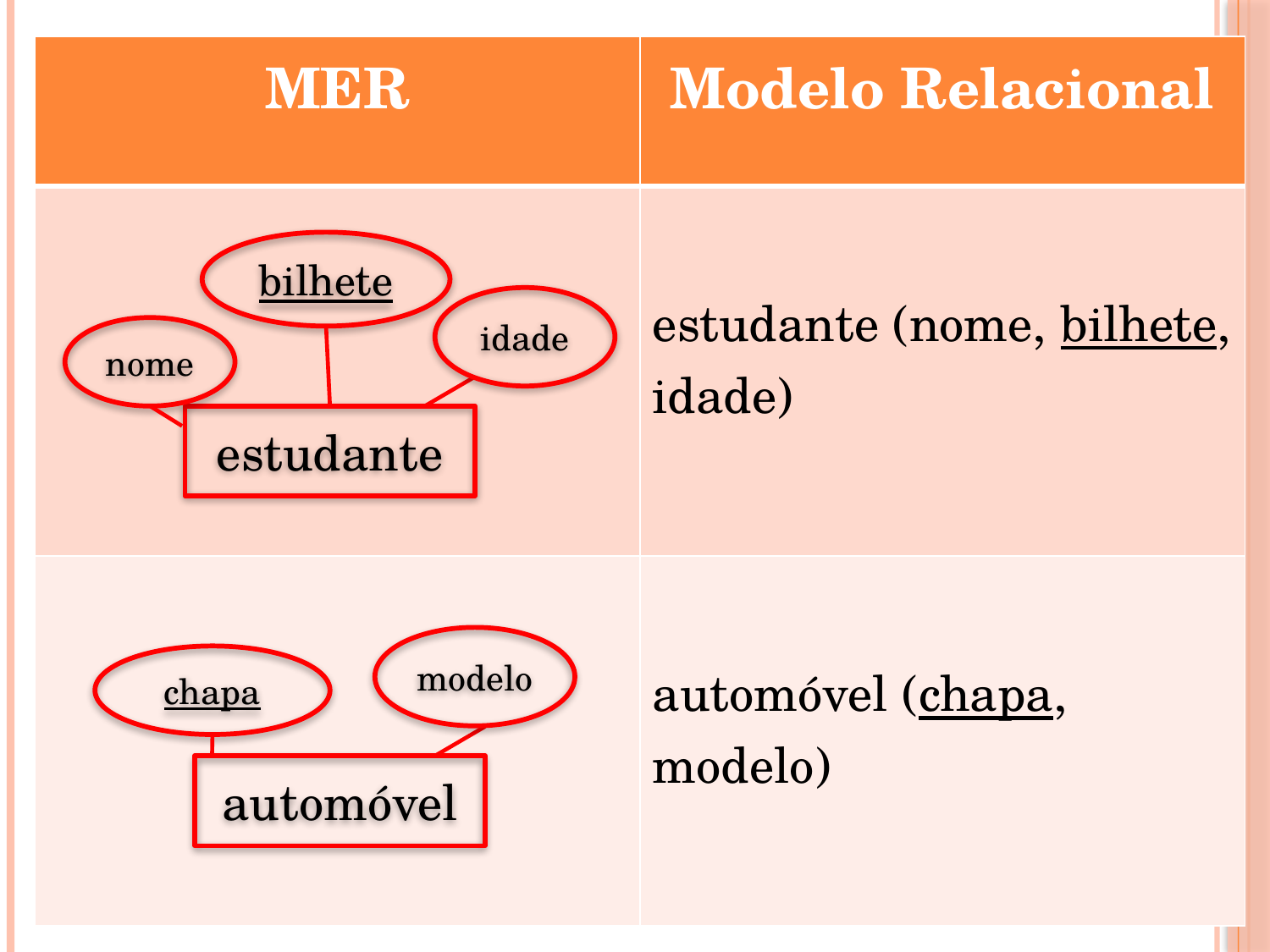

| MER | Modelo Relacional |
| --- | --- |
|  | estudante (nome, bilhete, idade) |
|  | automóvel (chapa, modelo) |
bilhete
idade
nome
estudante
modelo
chapa
automóvel